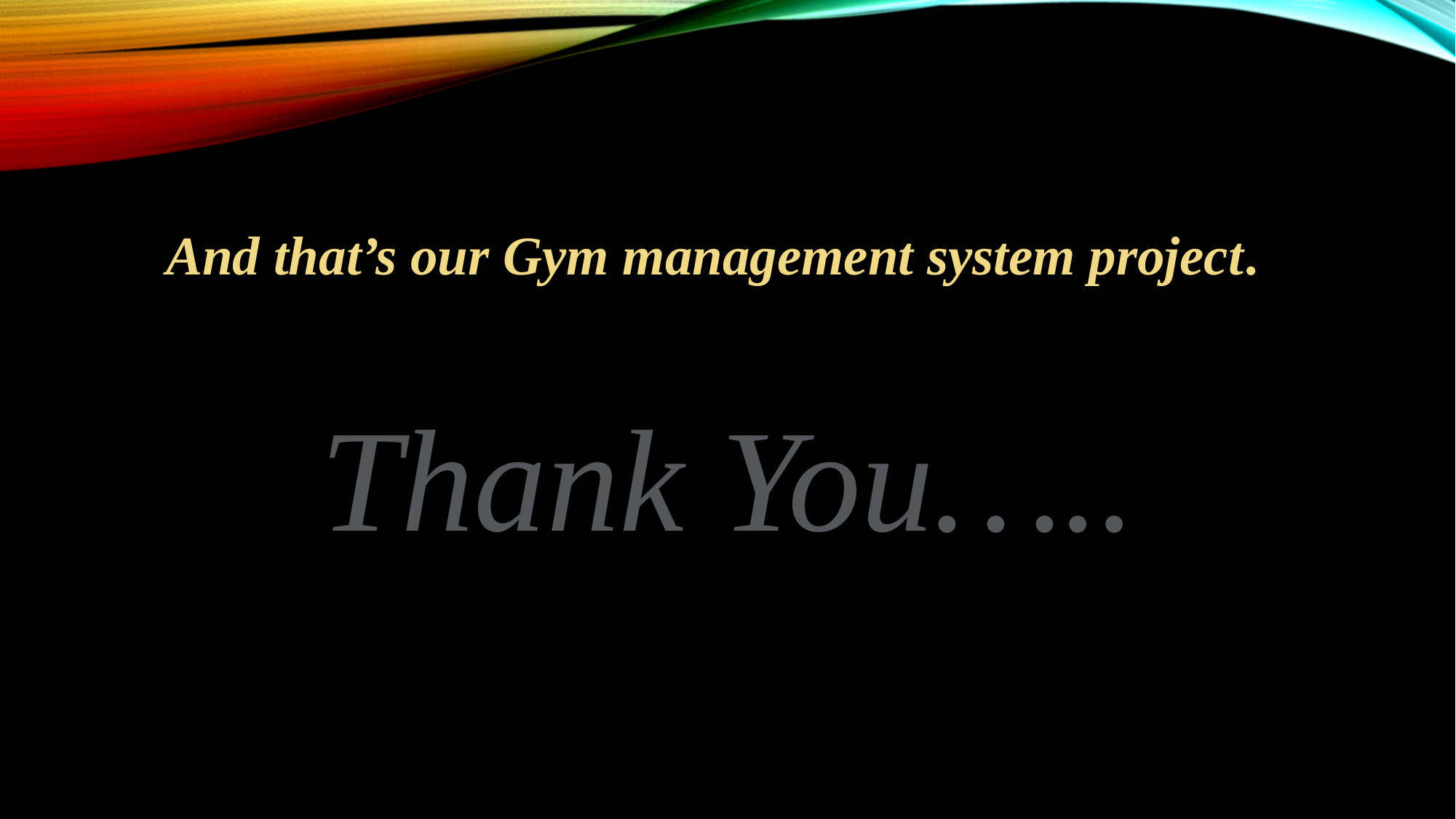

And that’s our Gym management system project.

Thank You…..